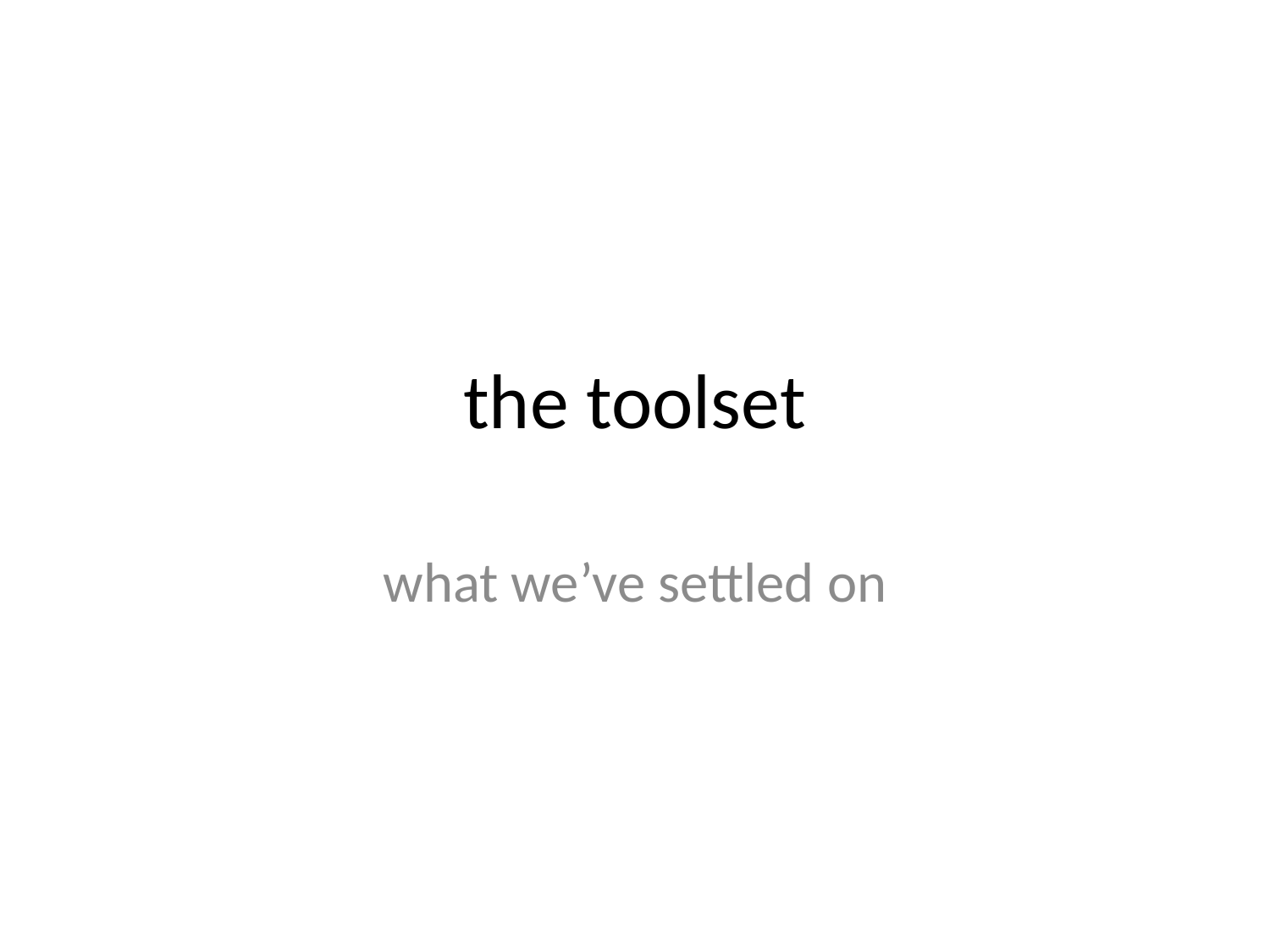

# the toolset
what we’ve settled on